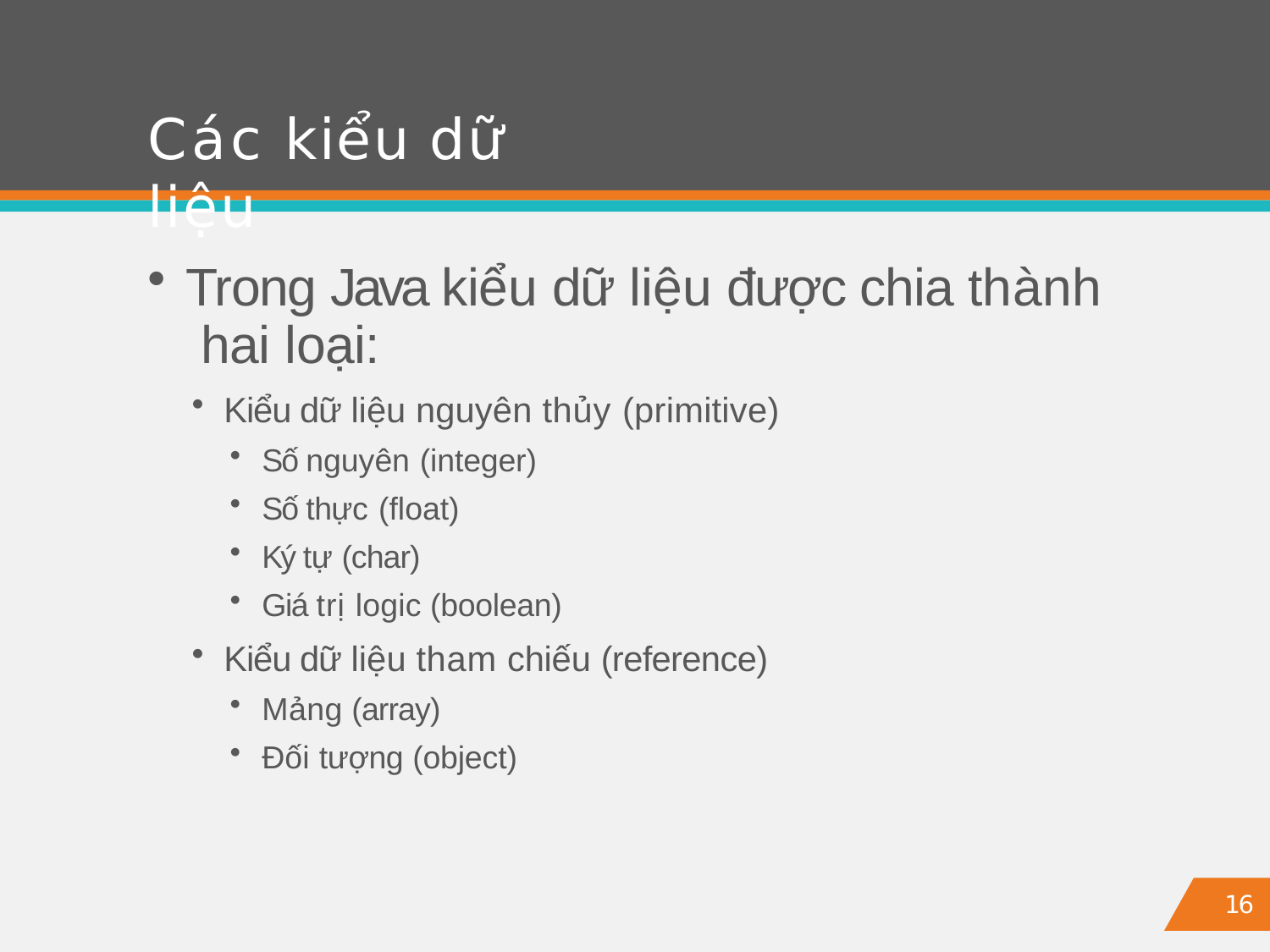

# Các kiểu dữ liệu
Trong Java kiểu dữ liệu được chia thành  hai loại:
Kiểu dữ liệu nguyên thủy (primitive)
Số nguyên (integer)
Số thực (float)
Ký tự (char)
Giá trị logic (boolean)
Kiểu dữ liệu tham chiếu (reference)
Mảng (array)
Đối tượng (object)
16